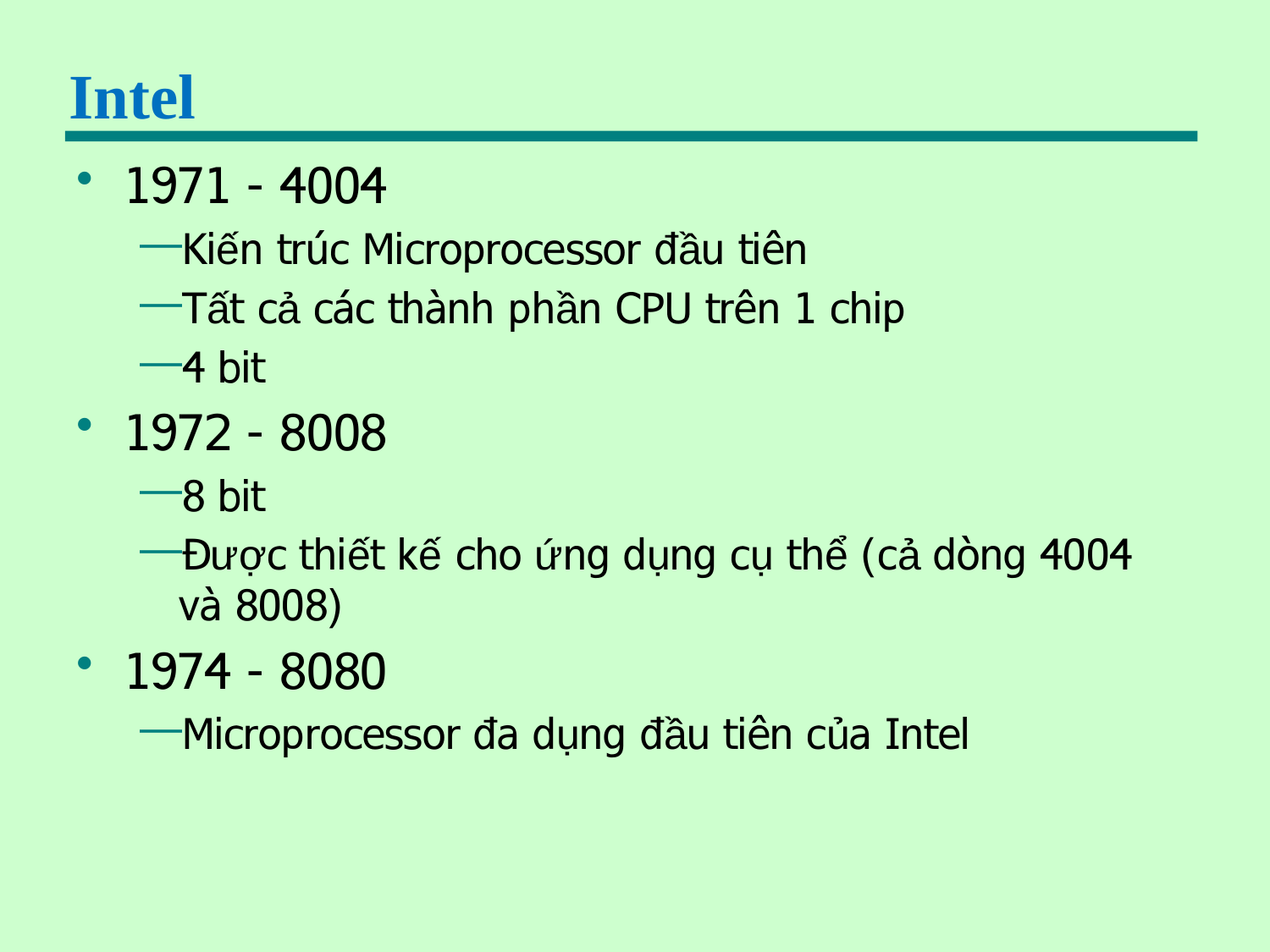

# Intel
1971 - 4004
Kiến trúc Microprocessor đầu tiên
Tất cả các thành phần CPU trên 1 chip
4 bit
1972 - 8008
8 bit
Được thiết kế cho ứng dụng cụ thể (cả dòng 4004 và 8008)
1974 - 8080
Microprocessor đa dụng đầu tiên của Intel